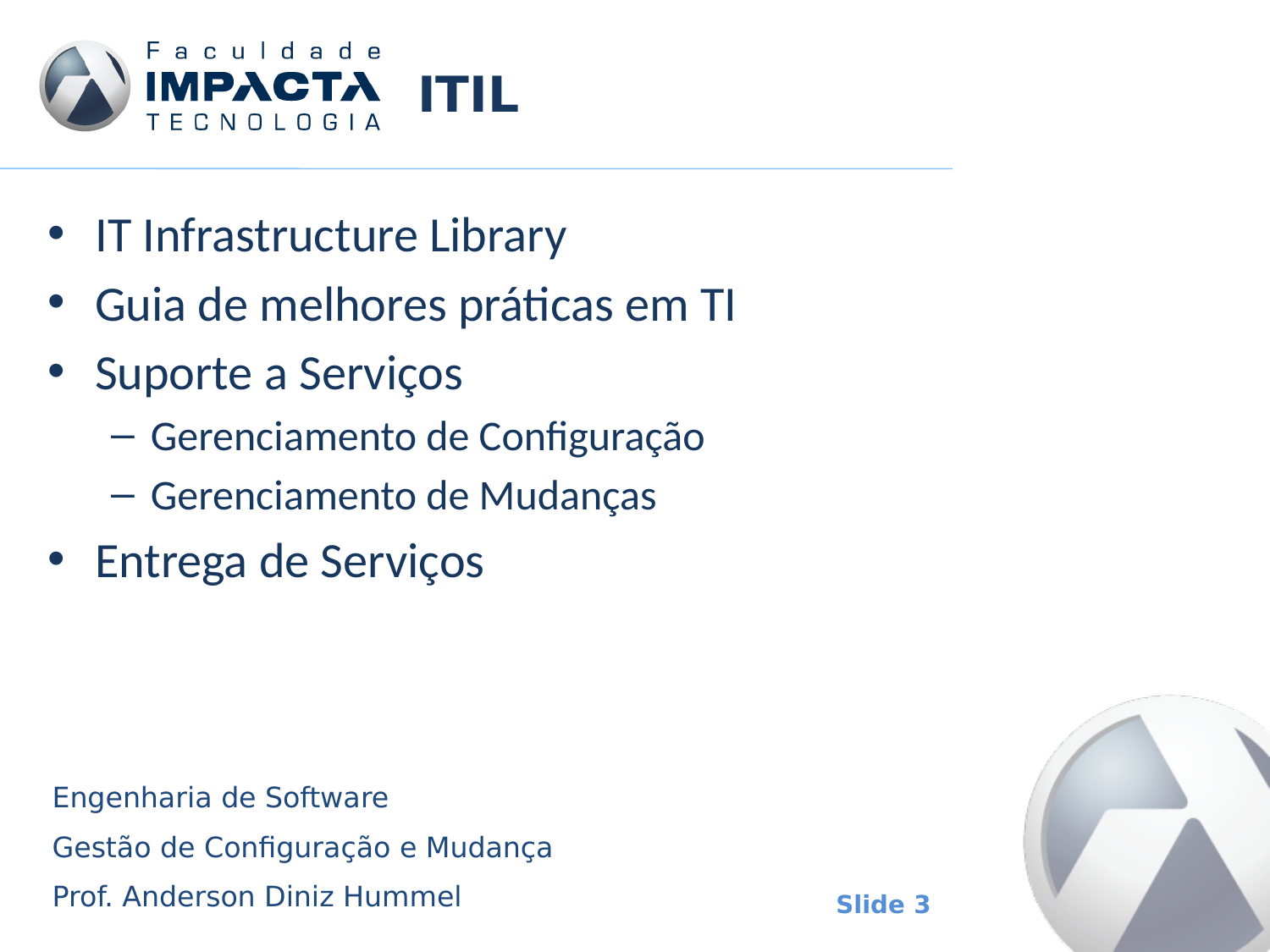

# ITIL
IT Infrastructure Library
Guia de melhores práticas em TI
Suporte a Serviços
Gerenciamento de Configuração
Gerenciamento de Mudanças
Entrega de Serviços
Engenharia de Software
Gestão de Configuração e Mudança

Prof. Anderson Diniz Hummel